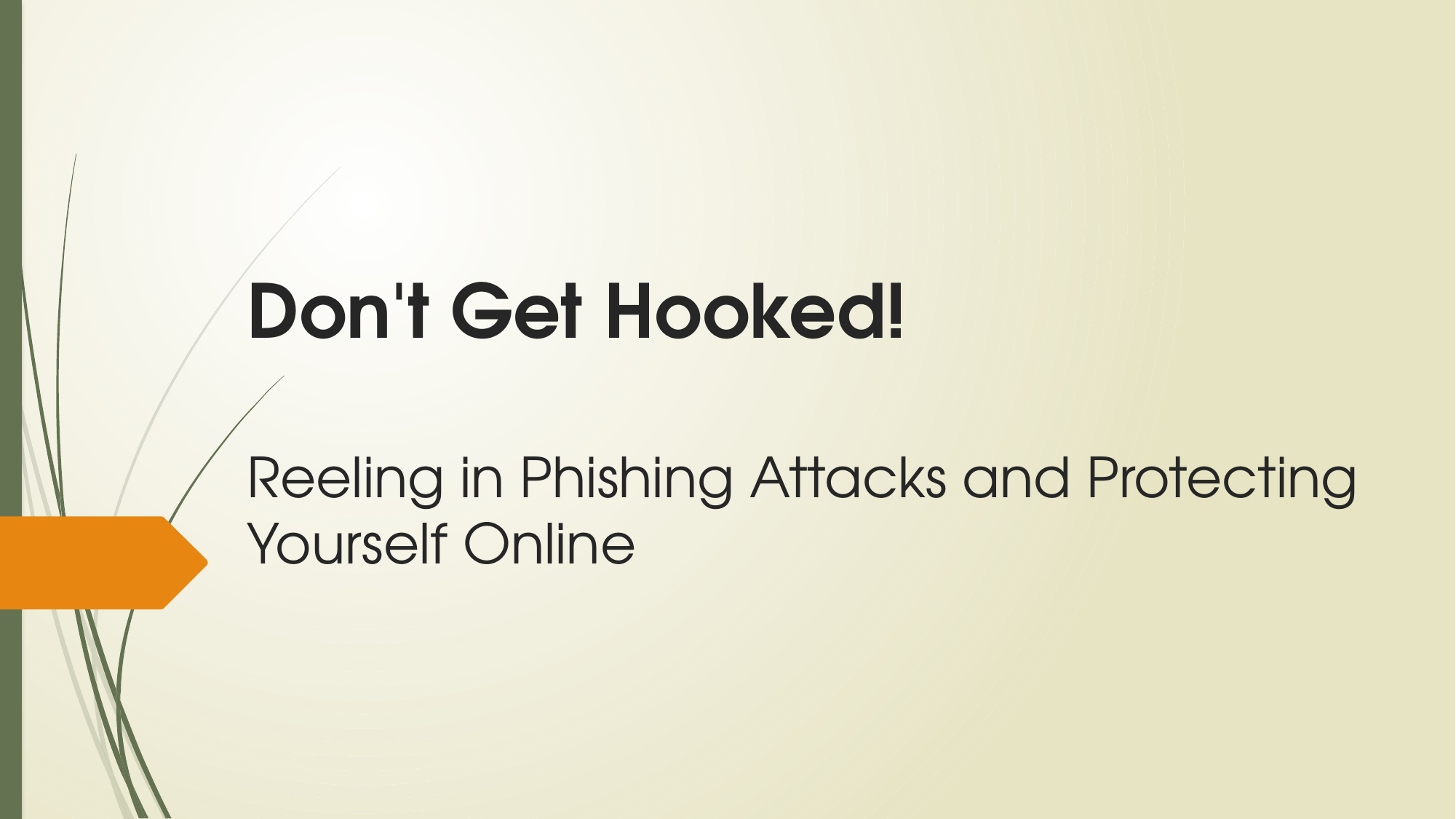

# Don't Get Hooked! Reeling in Phishing Attacks and Protecting Yourself Online